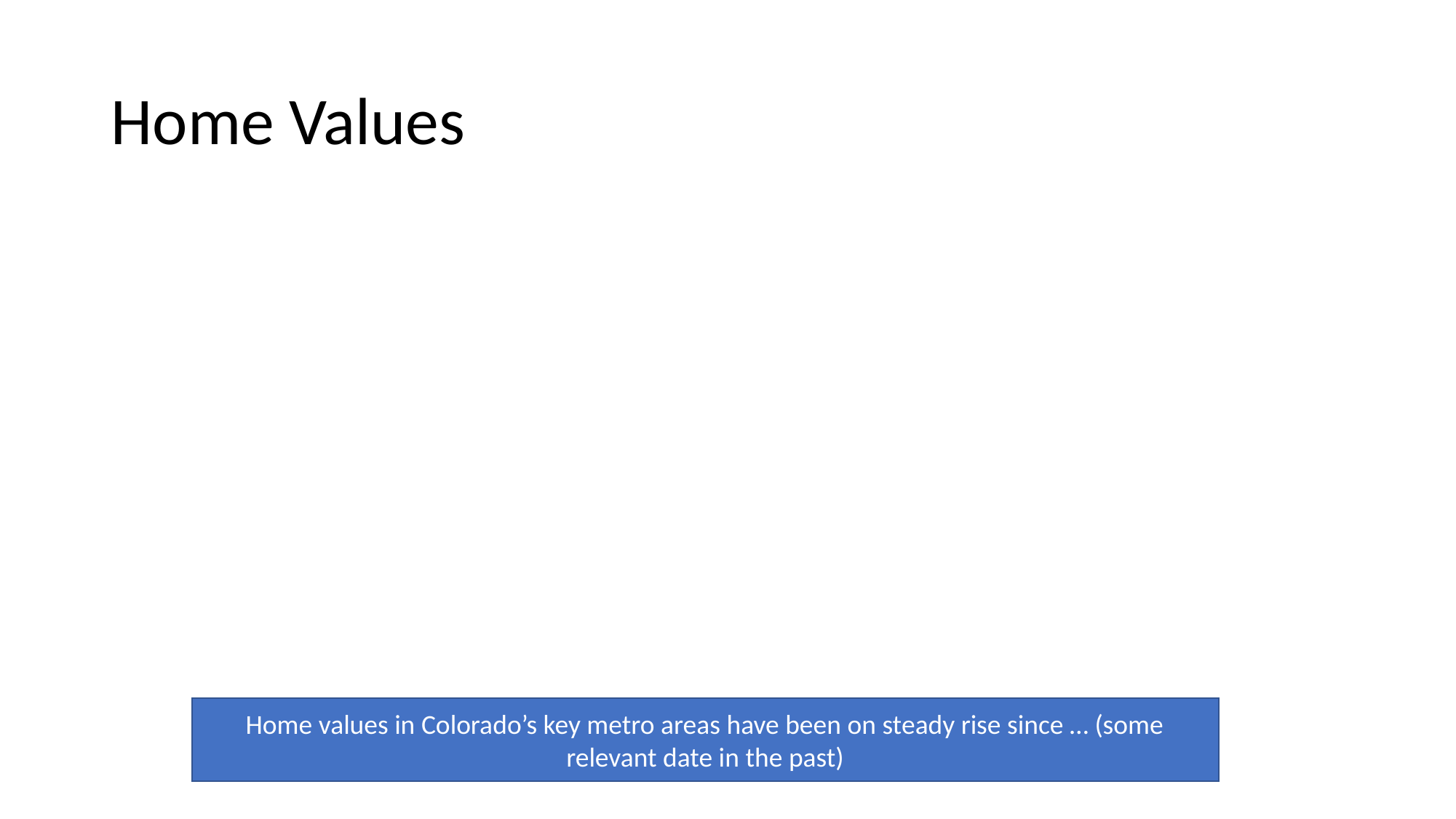

# Home Values
Home values in Colorado’s key metro areas have been on steady rise since … (some relevant date in the past)